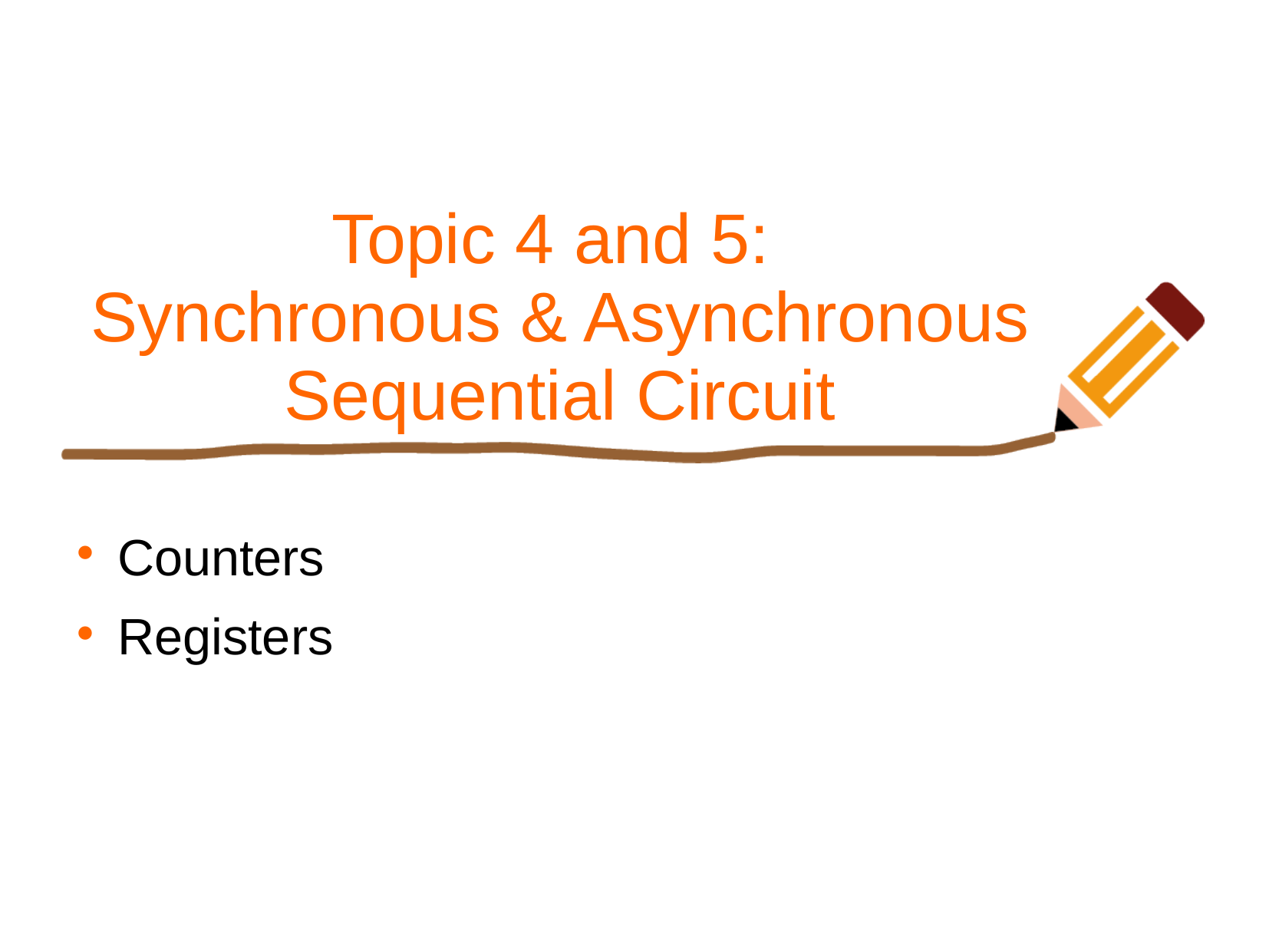

Topic 4 and 5:
Synchronous & Asynchronous Sequential Circuit
Counters
Registers